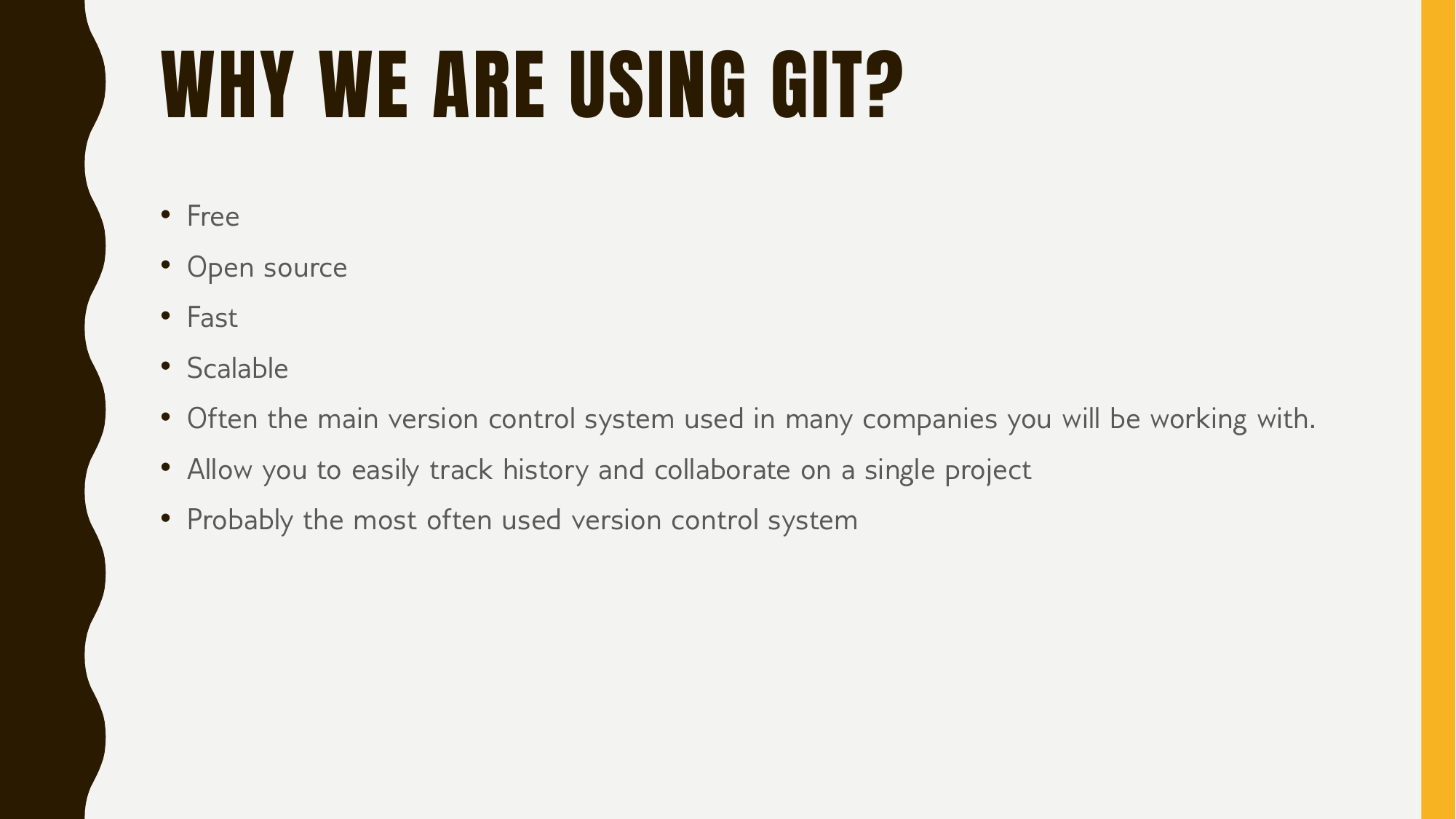

# Why we are using Git?
Free
Open source
Fast
Scalable
Often the main version control system used in many companies you will be working with.
Allow you to easily track history and collaborate on a single project
Probably the most often used version control system